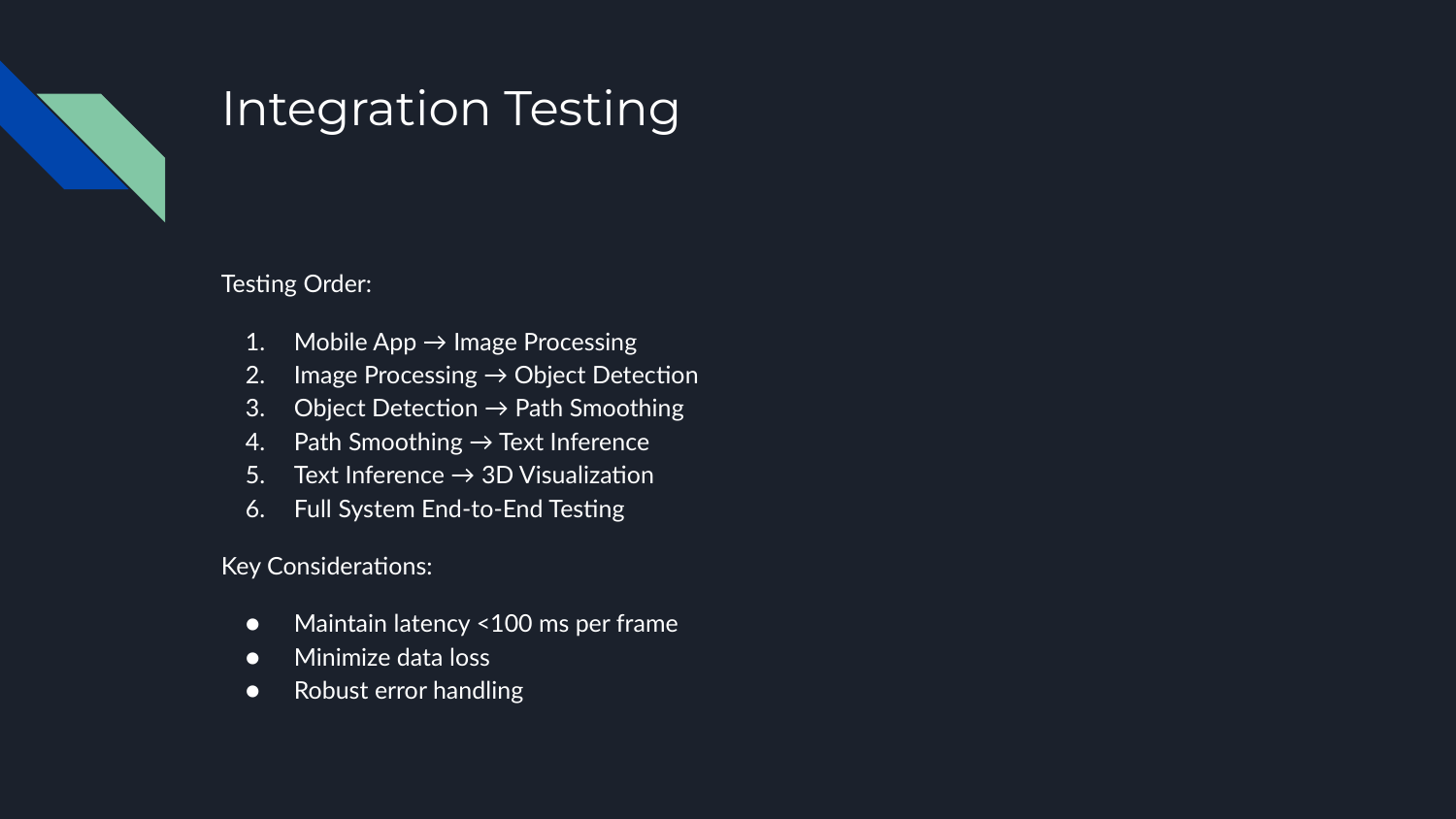

# Integration Testing
Testing Order:
Mobile App → Image Processing
Image Processing → Object Detection
Object Detection → Path Smoothing
Path Smoothing → Text Inference
Text Inference → 3D Visualization
Full System End-to-End Testing
Key Considerations:
Maintain latency <100 ms per frame
Minimize data loss
Robust error handling